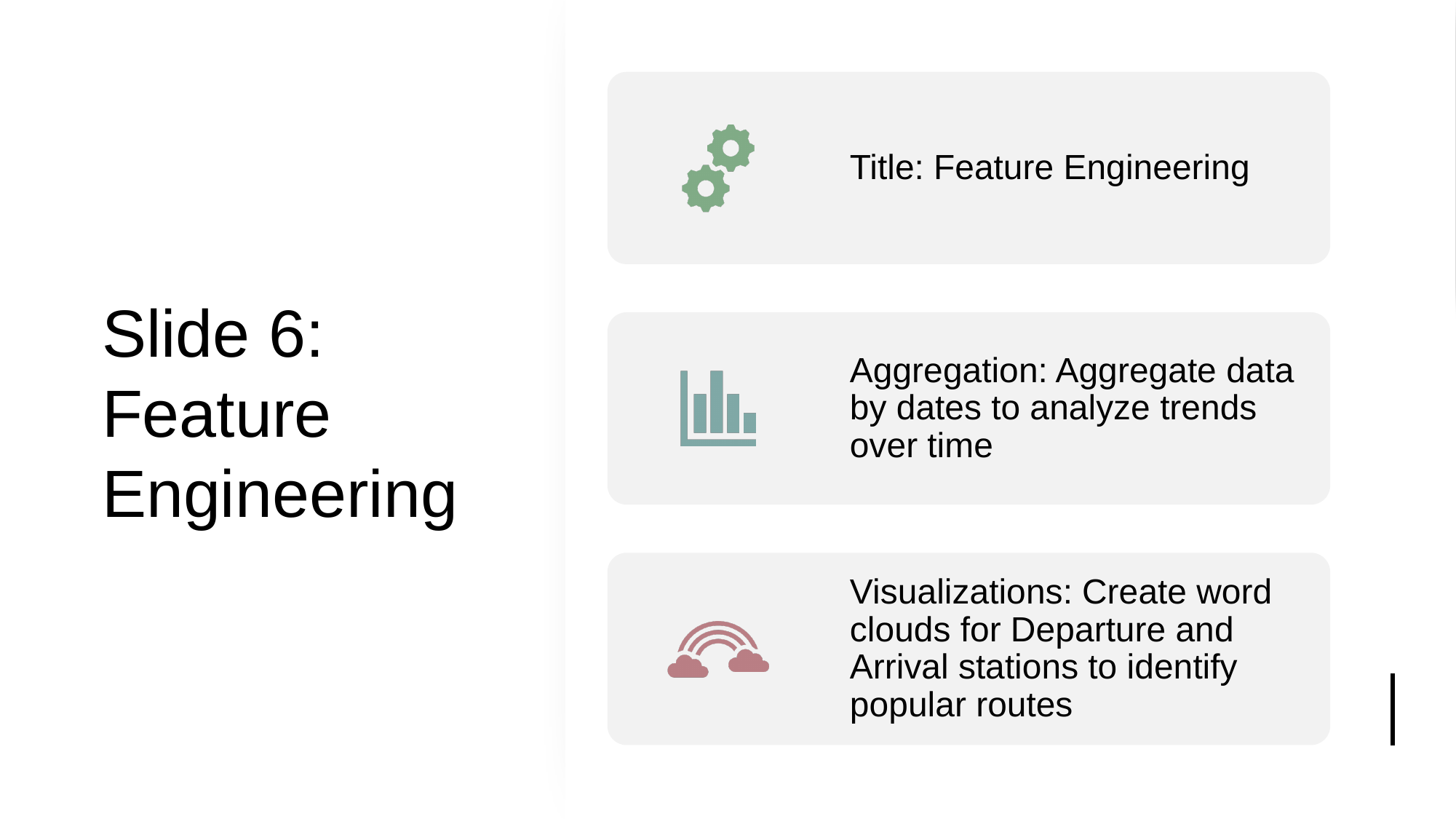

Title: Feature Engineering
Aggregation: Aggregate data by dates to analyze trends over time
Visualizations: Create word clouds for Departure and Arrival stations to identify popular routes
# Slide 6: Feature Engineering